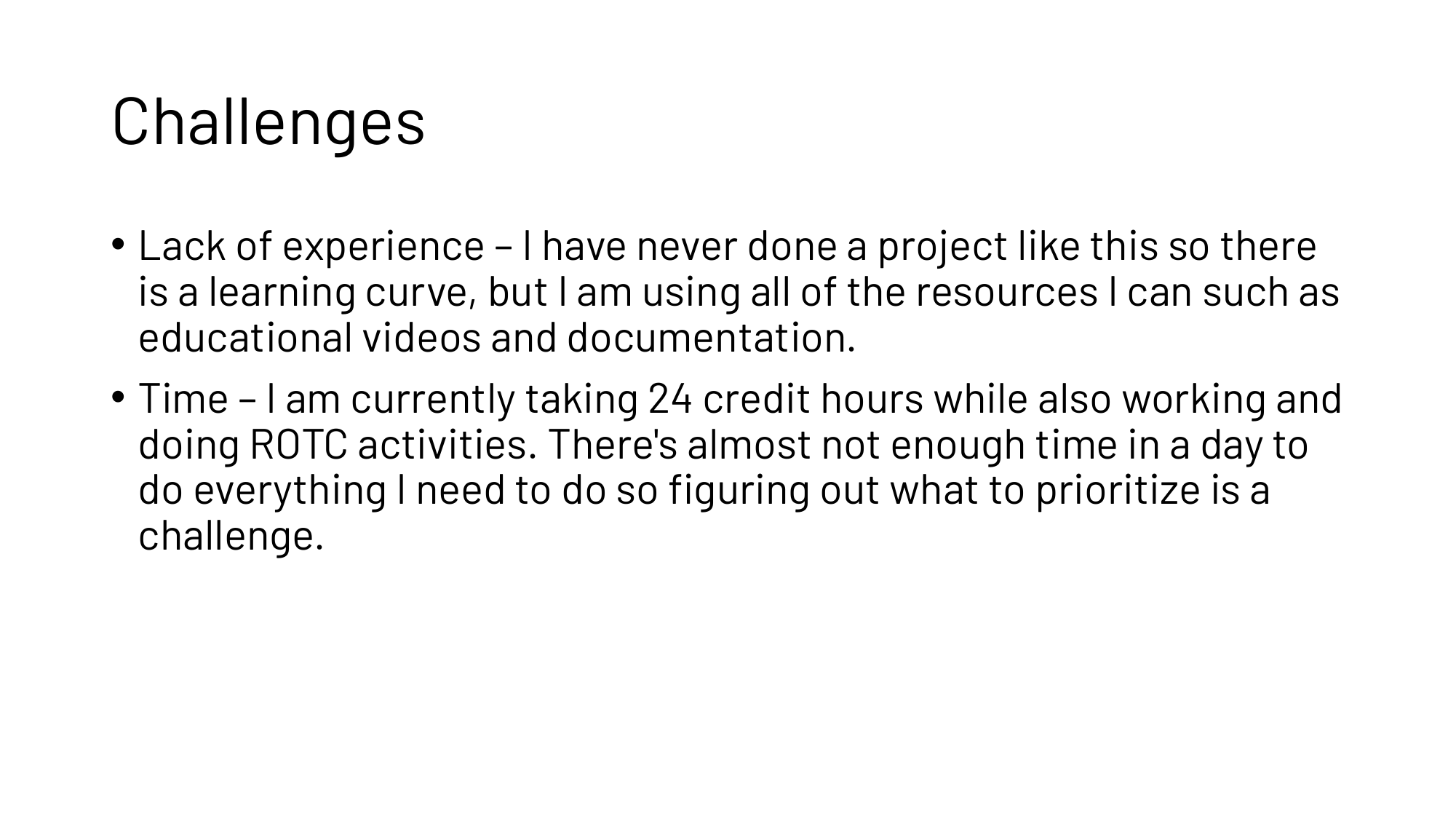

# Challenges
Lack of experience – I have never done a project like this so there is a learning curve, but I am using all of the resources I can such as educational videos and documentation.
Time – I am currently taking 24 credit hours while also working and doing ROTC activities. There's almost not enough time in a day to do everything I need to do so figuring out what to prioritize is a challenge.